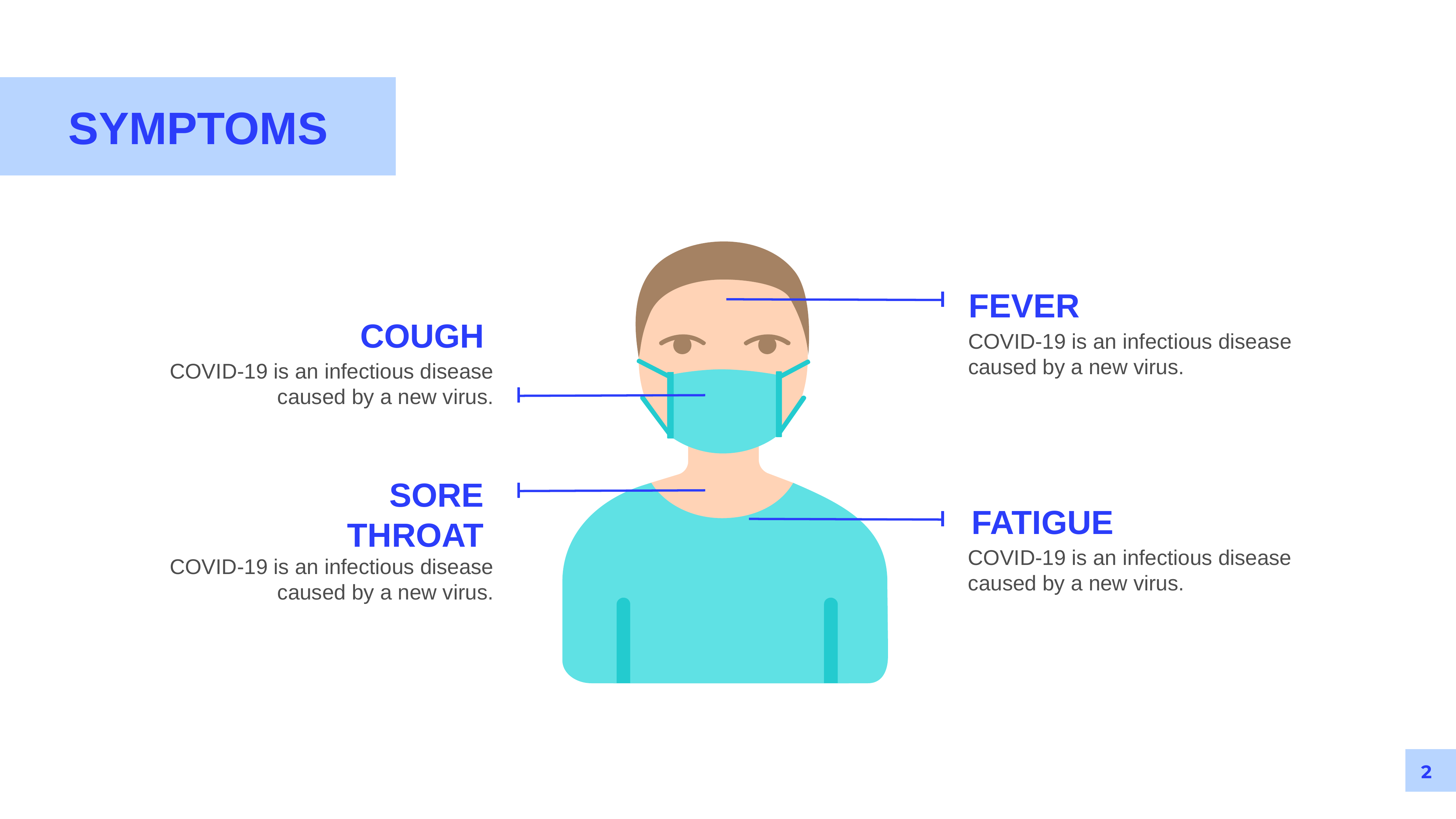

SYMPTOMS

FEVER
COVID-19 is an infectious disease caused by a new virus.

COUGH
COVID-19 is an infectious disease caused by a new virus.

SORE
THROAT
COVID-19 is an infectious disease caused by a new virus.

FATIGUE

COVID-19 is an infectious disease caused by a new virus.